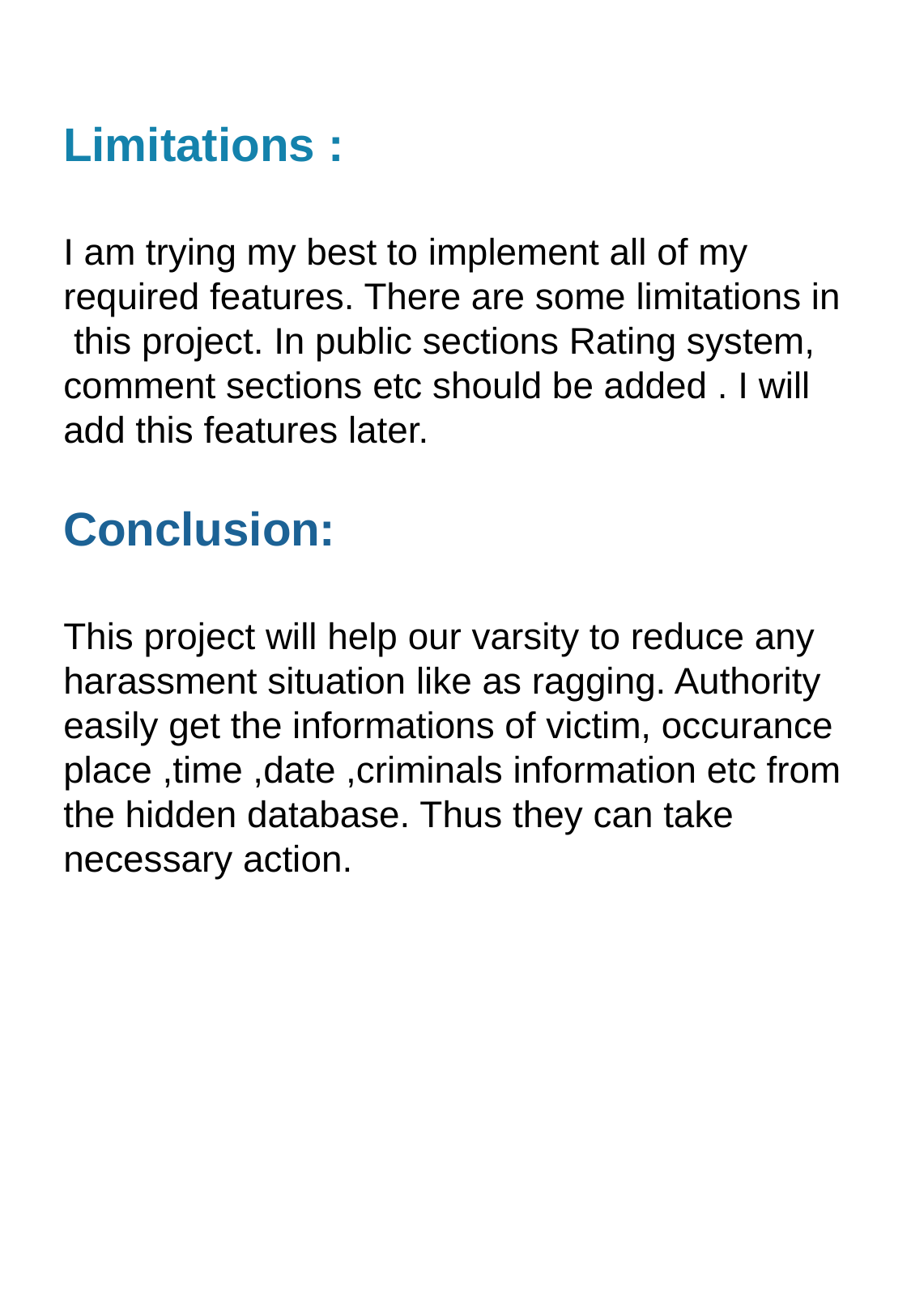

Limitations :

I am trying my best to implement all of my required features. There are some limitations in  this project. In public sections Rating system, comment sections etc should be added . I will add this features later.

Conclusion:

This project will help our varsity to reduce any harassment situation like as ragging. Authority easily get the informations of victim, occurance place ,time ,date ,criminals information etc from the hidden database. Thus they can take necessary action.